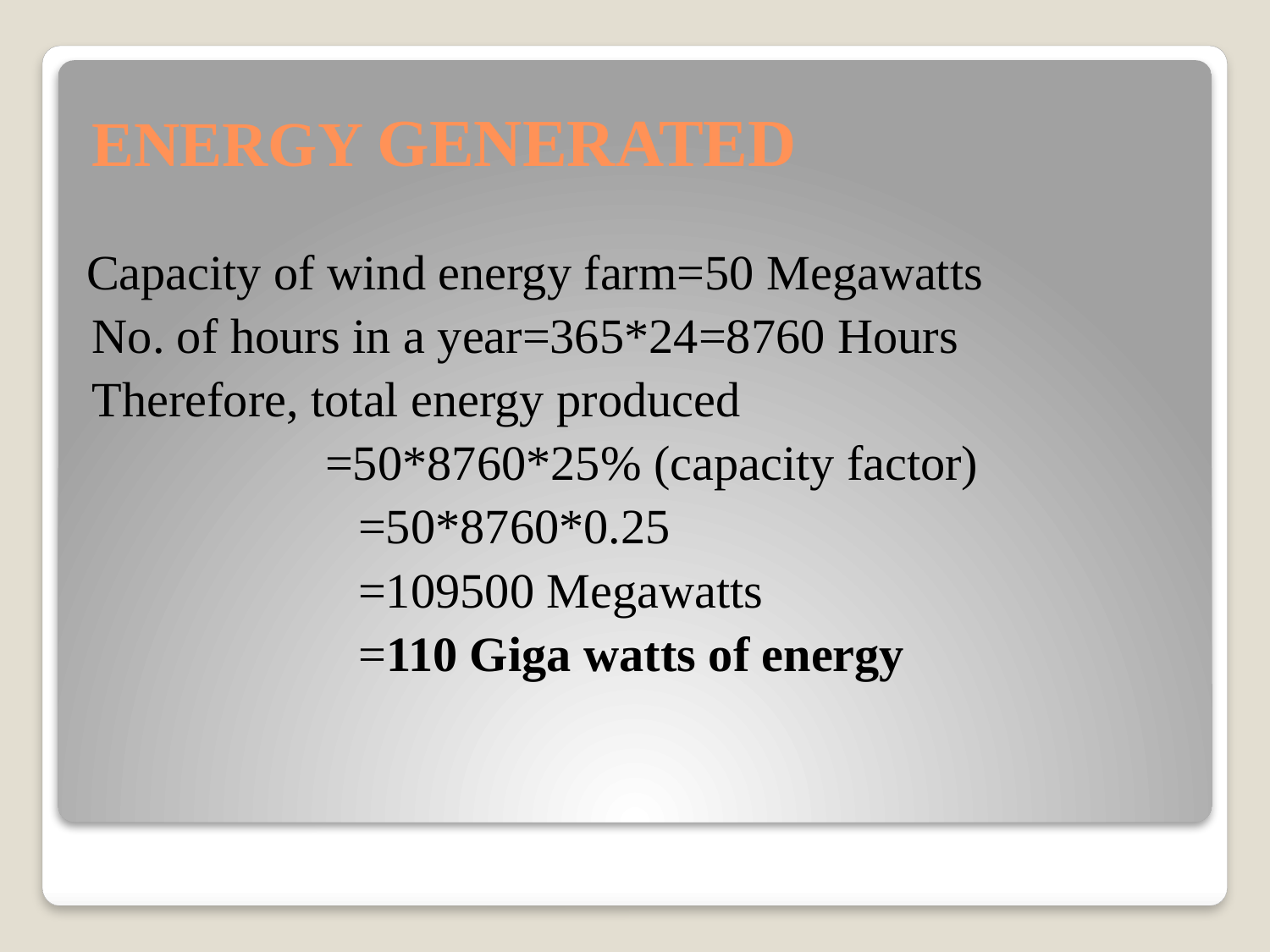

# ENERGY GENERATED
  Capacity of wind energy farm=50 Megawatts
   No. of hours in a year=365*24=8760 Hours
   Therefore, total energy produced
                      =50*8760*25% (capacity factor)
			 =50*8760*0.25
			 =109500 Megawatts
			 =110 Giga watts of energy